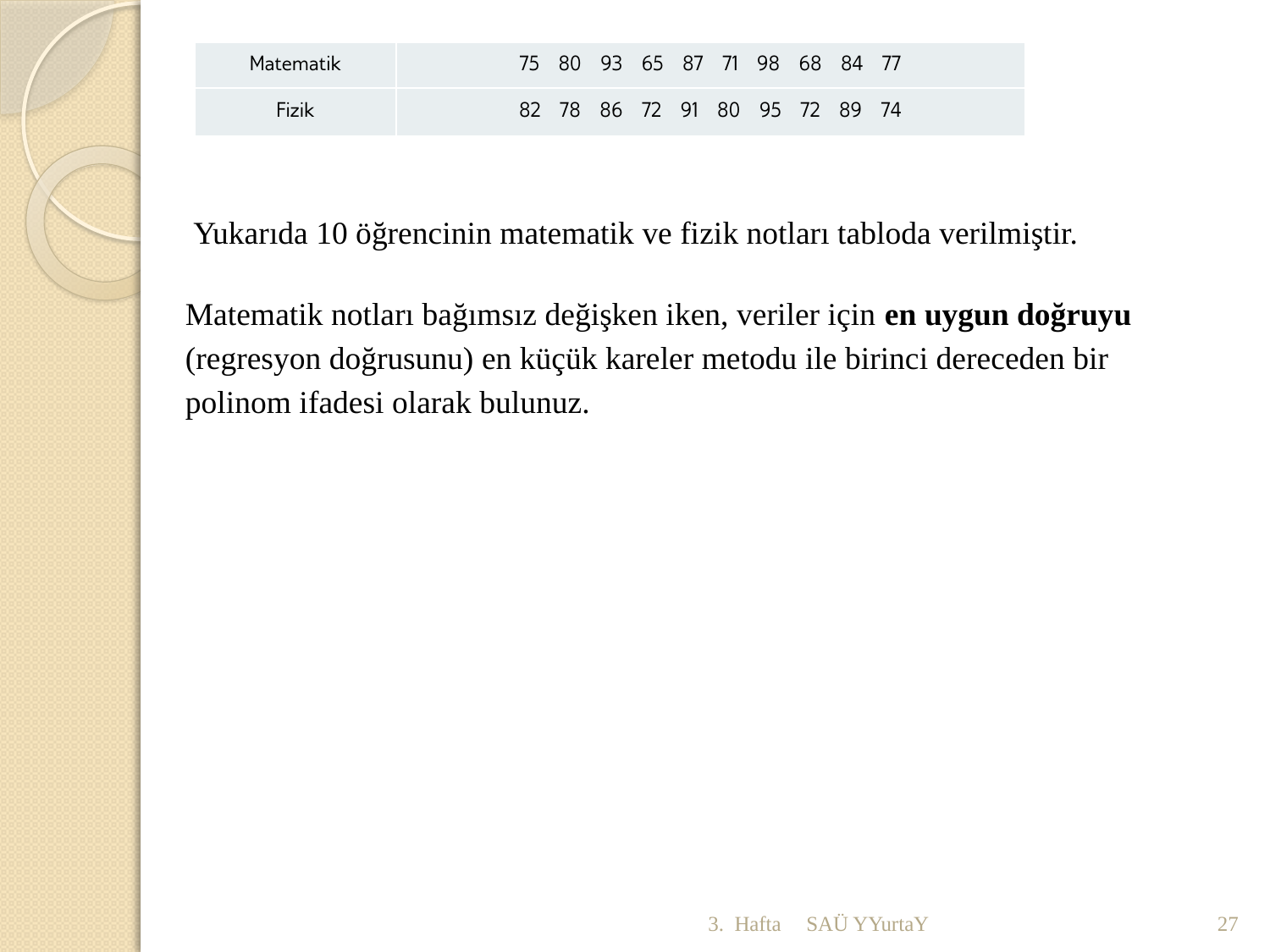

| Matematik | 75 80 93 65 87 71 98 68 84 77 |
| --- | --- |
| Fizik | 82 78 86 72 91 80 95 72 89 74 |
 Yukarıda 10 öğrencinin matematik ve fizik notları tabloda verilmiştir.

Matematik notları bağımsız değişken iken, veriler için en uygun doğruyu (regresyon doğrusunu) en küçük kareler metodu ile birinci dereceden bir polinom ifadesi olarak bulunuz.
3.  Hafta
SAÜ YYurtaY
27